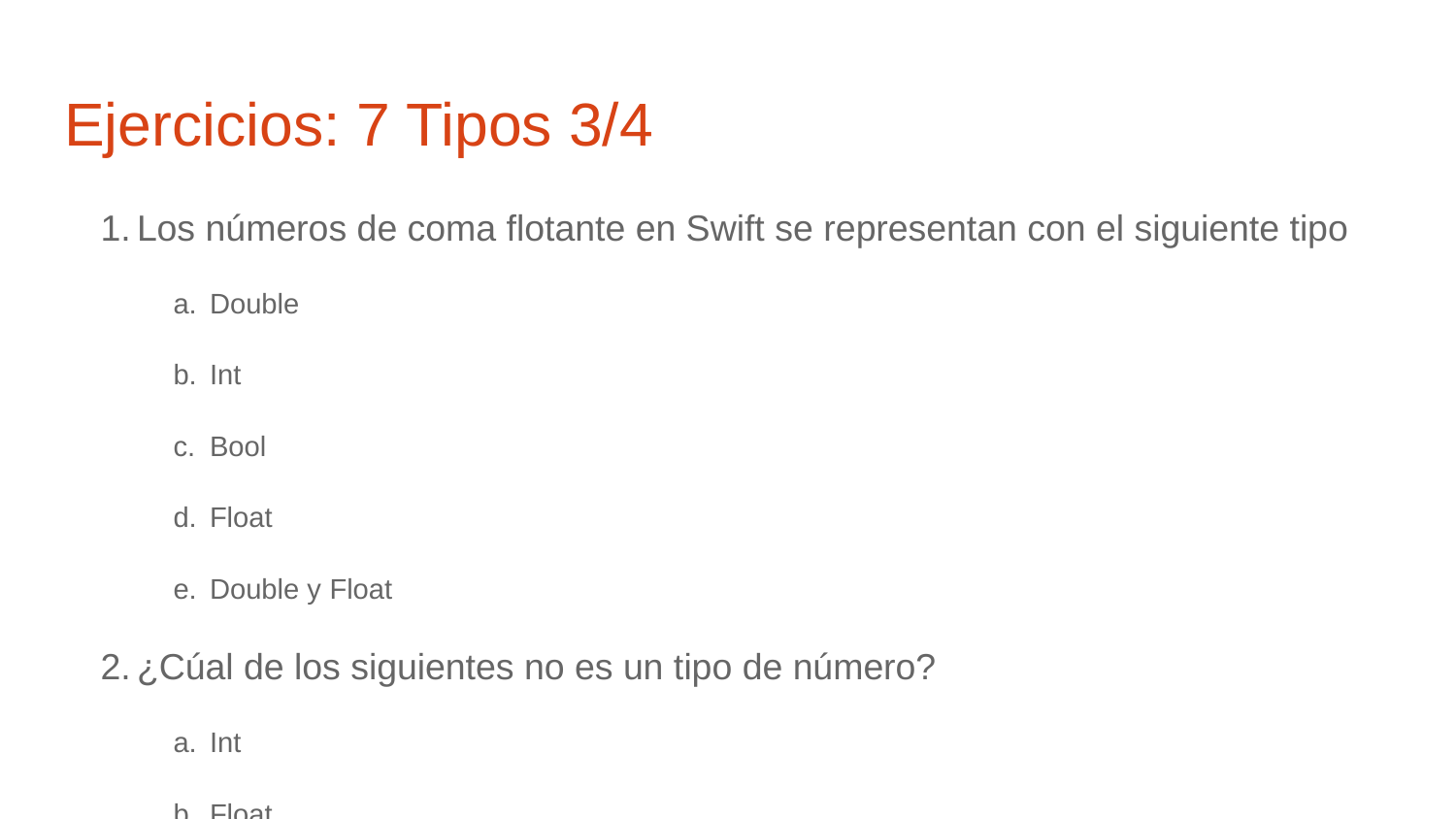

# Ejercicios: 7 Tipos 3/4
Los números de coma flotante en Swift se representan con el siguiente tipo
Double
Int
Bool
Float
Double y Float
¿Cúal de los siguientes no es un tipo de número?
Int
Float
Double
Bool
Ninguno de los anteriores